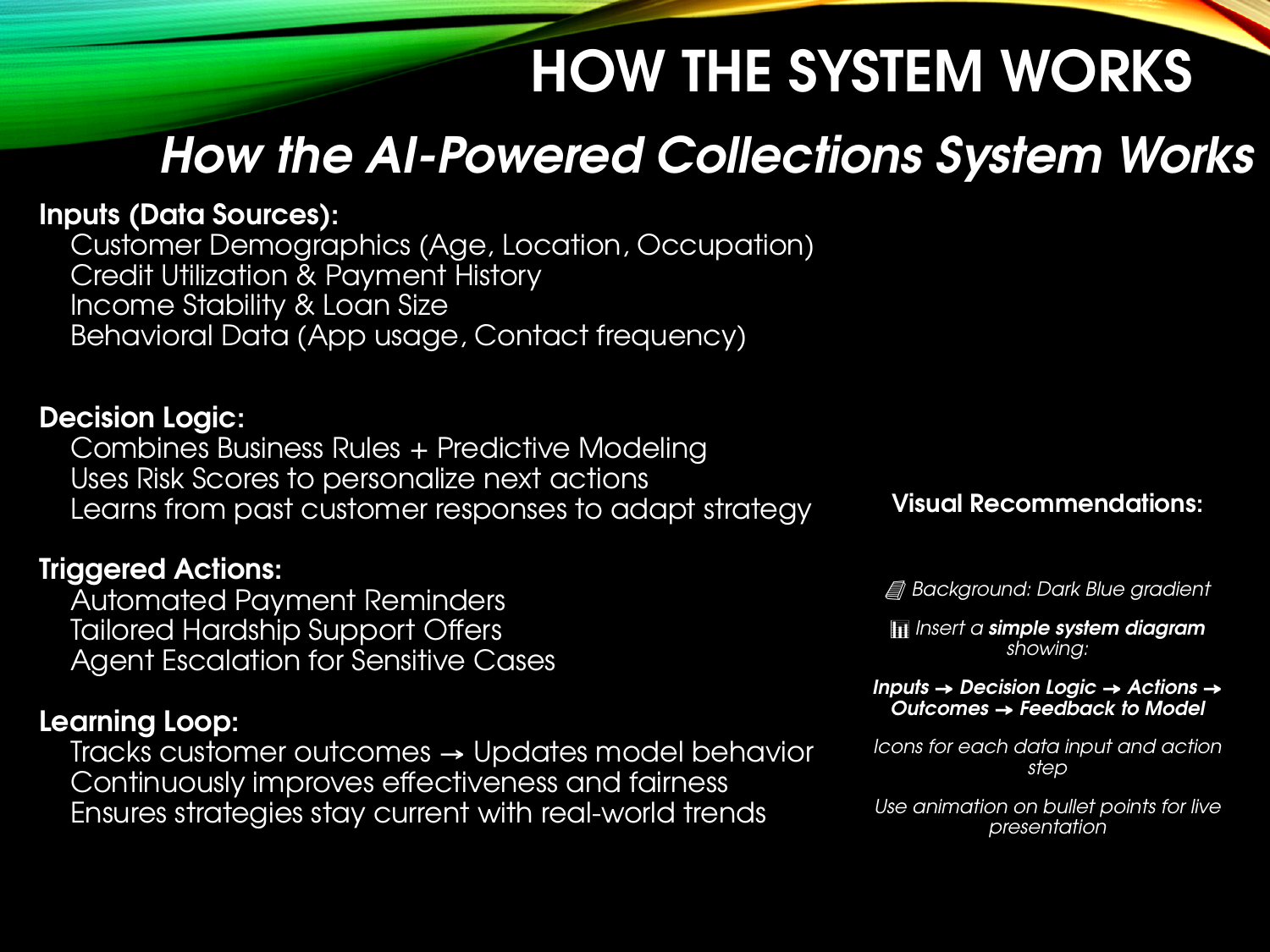

# How the System Works

How the AI-Powered Collections System Works

Inputs (Data Sources):
    Customer Demographics (Age, Location, Occupation)
    Credit Utilization & Payment History
    Income Stability & Loan Size
    Behavioral Data (App usage, Contact frequency)
Decision Logic:
    Combines Business Rules + Predictive Modeling
    Uses Risk Scores to personalize next actions
    Learns from past customer responses to adapt strategy
Triggered Actions:
    Automated Payment Reminders
    Tailored Hardship Support Offers
    Agent Escalation for Sensitive Cases
Learning Loop:
    Tracks customer outcomes → Updates model behavior
    Continuously improves effectiveness and fairness
    Ensures strategies stay current with real-world trends
Visual Recommendations:

📘 Background: Dark Blue gradient
📊 Insert a simple system diagram showing:
Inputs → Decision Logic → Actions → Outcomes → Feedback to Model
Icons for each data input and action step
Use animation on bullet points for live presentation